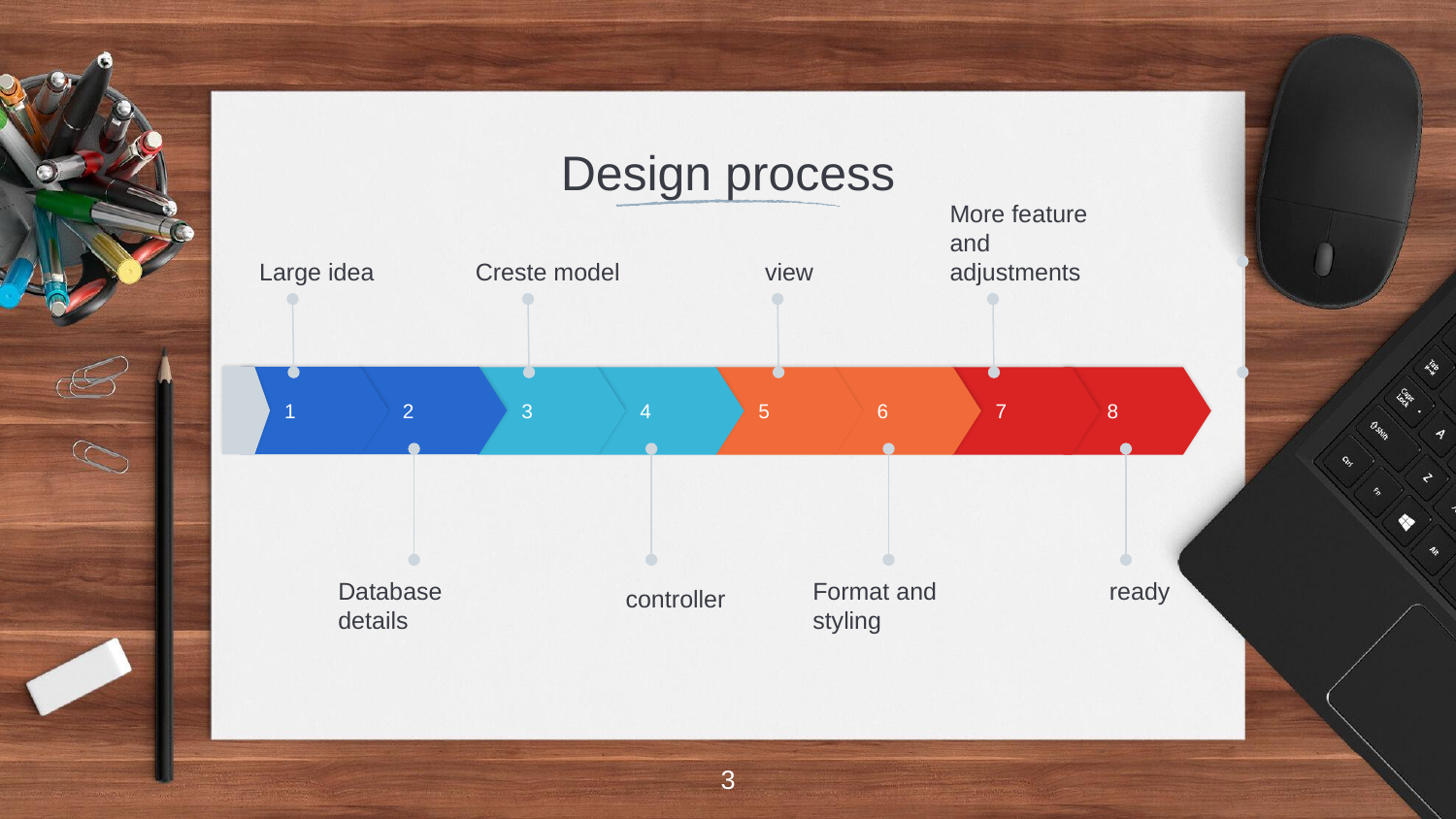

# Design process
Large idea
Creste model
view
More feature and adjustments
1
2

3
4
5
6
7
8
Database details
Format and styling
ready
controller
3